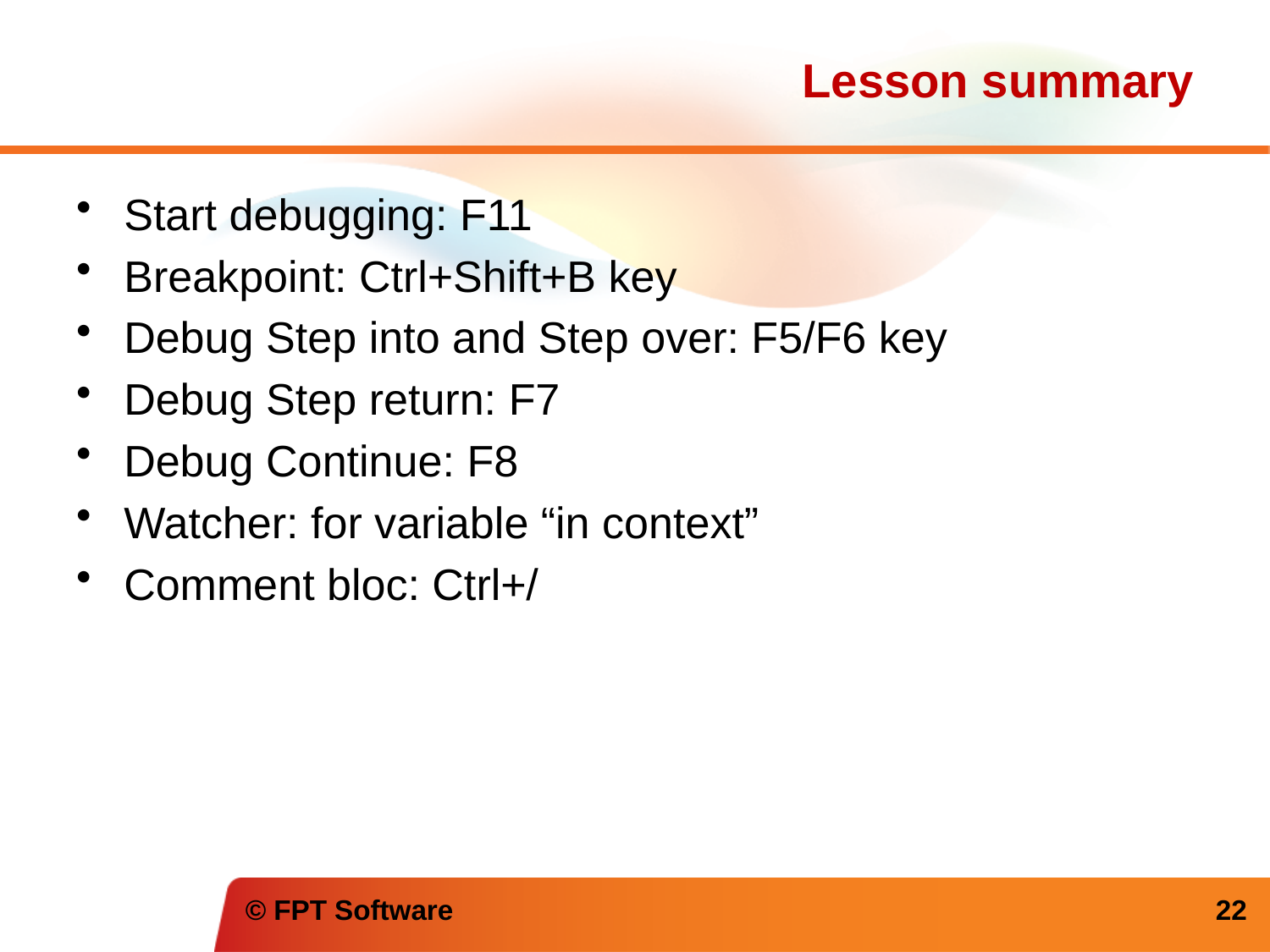

# Lesson summary
Start debugging: F11
Breakpoint: Ctrl+Shift+B key
Debug Step into and Step over: F5/F6 key
Debug Step return: F7
Debug Continue: F8
Watcher: for variable “in context”
Comment bloc: Ctrl+/